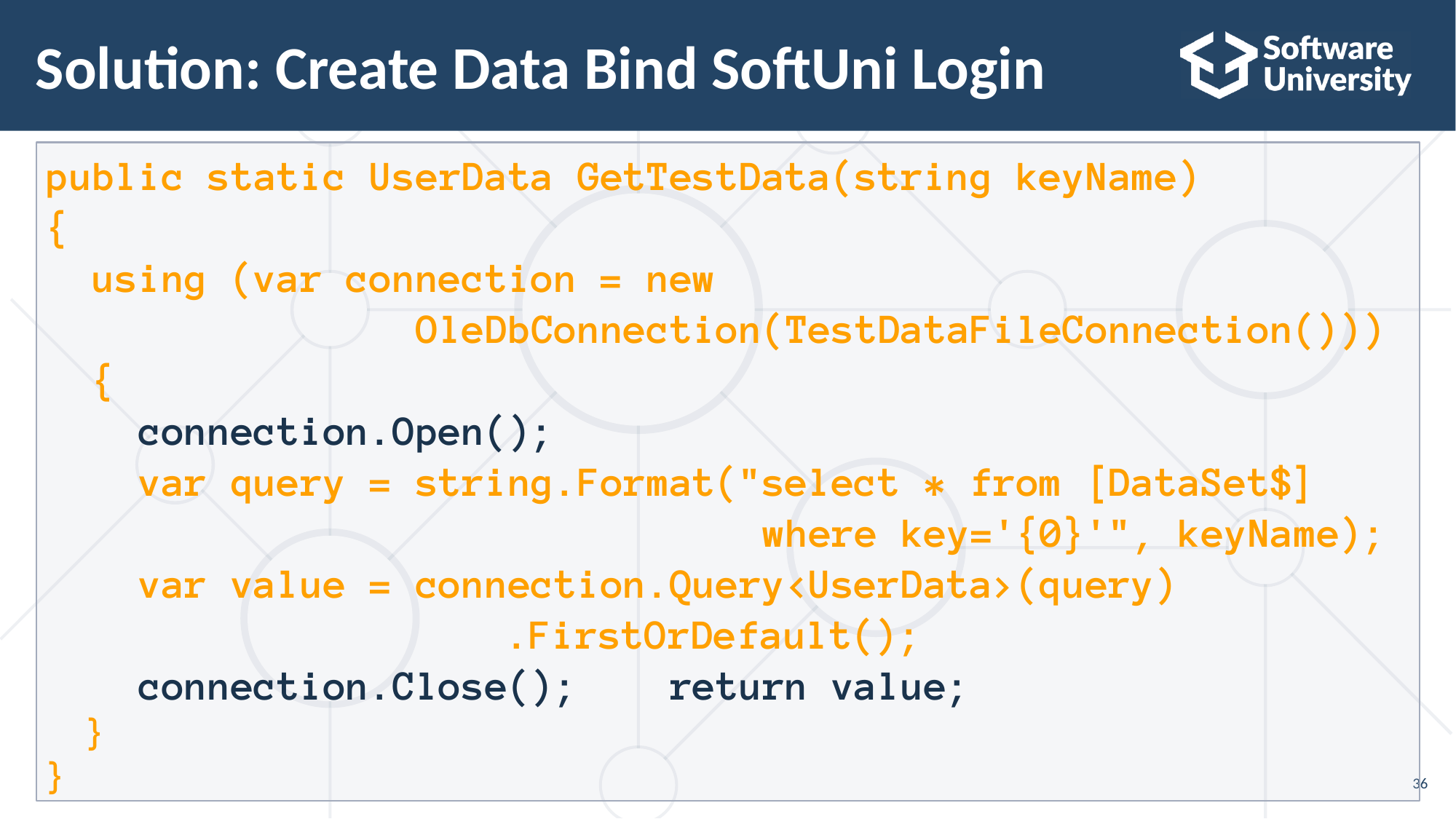

# Solution: Create Data Bind SoftUni Login
public static UserData GetTestData(string keyName)
{
  using (var connection = new
                OleDbConnection(TestDataFileConnection()))
  {
    connection.Open();
    var query = string.Format("select * from [DataSet$]
                               where key='{0}'", keyName);
    var value = connection.Query<UserData>(query)
				 .FirstOrDefault();
    connection.Close();    return value;
  }
}

36